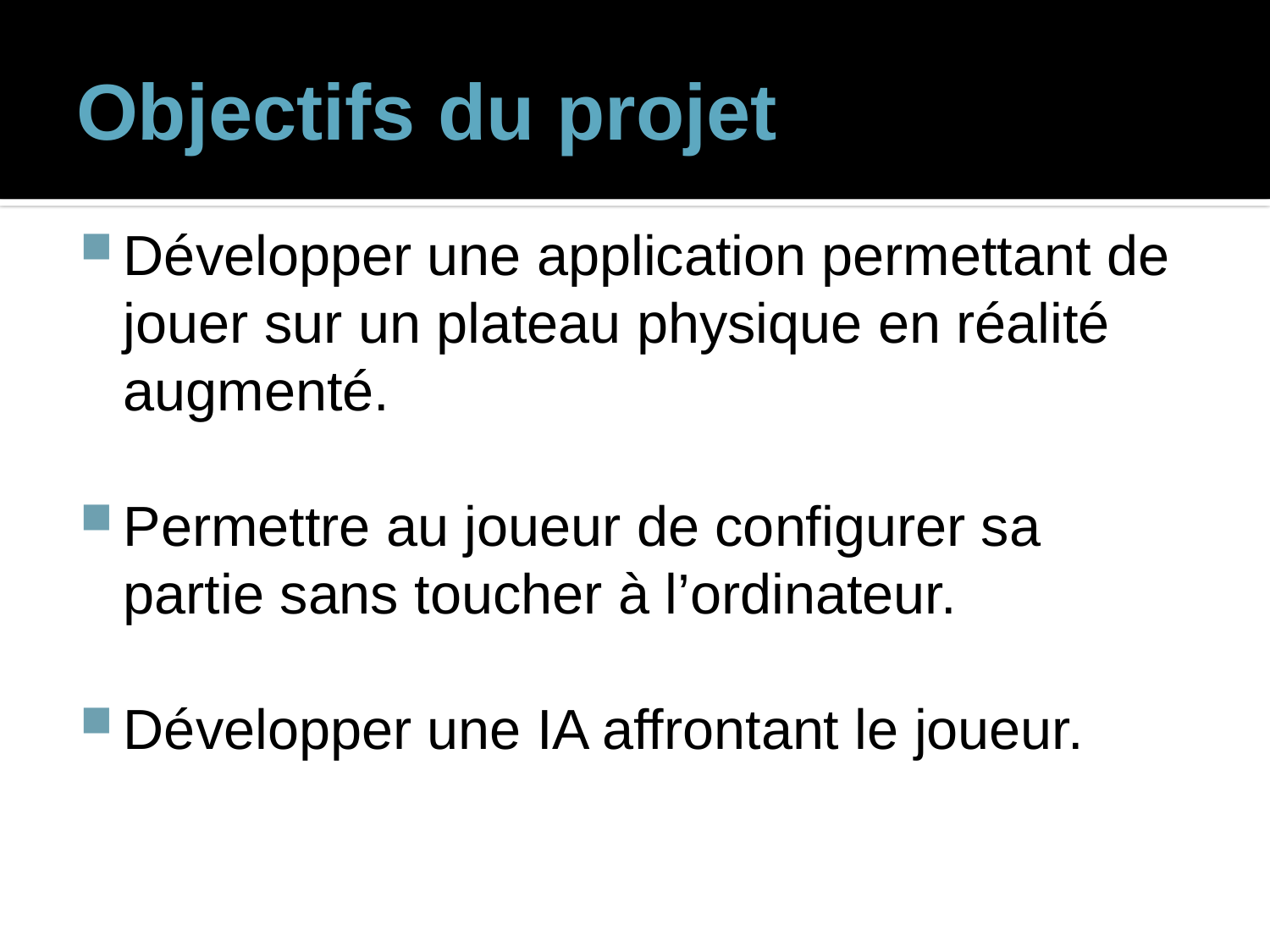

# Objectifs du projet
Développer une application permettant de jouer sur un plateau physique en réalité augmenté.

Permettre au joueur de configurer sa partie sans toucher à l’ordinateur.

Développer une IA affrontant le joueur.